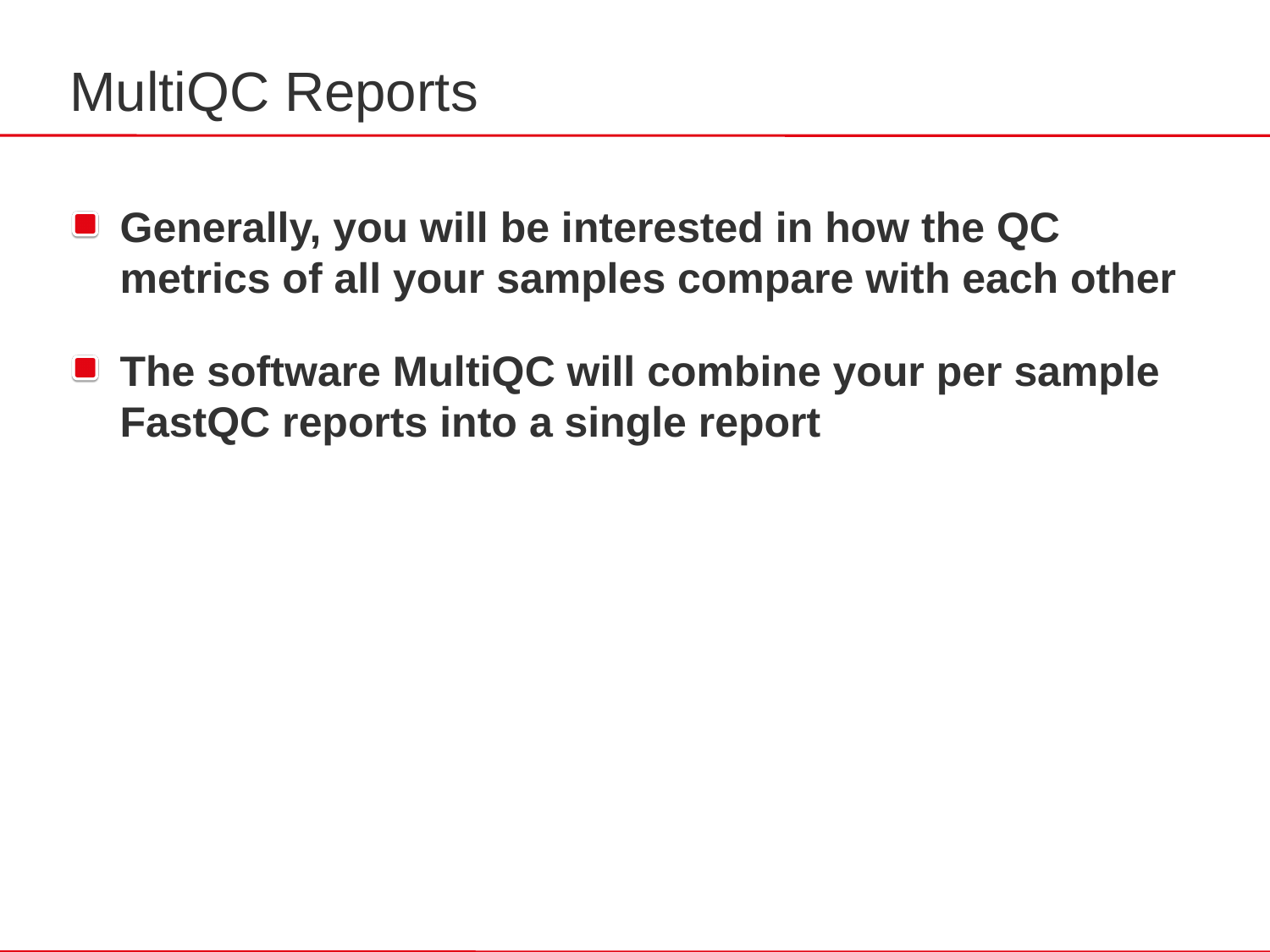

MultiQC Reports
Generally, you will be interested in how the QC metrics of all your samples compare with each other
The software MultiQC will combine your per sample FastQC reports into a single report